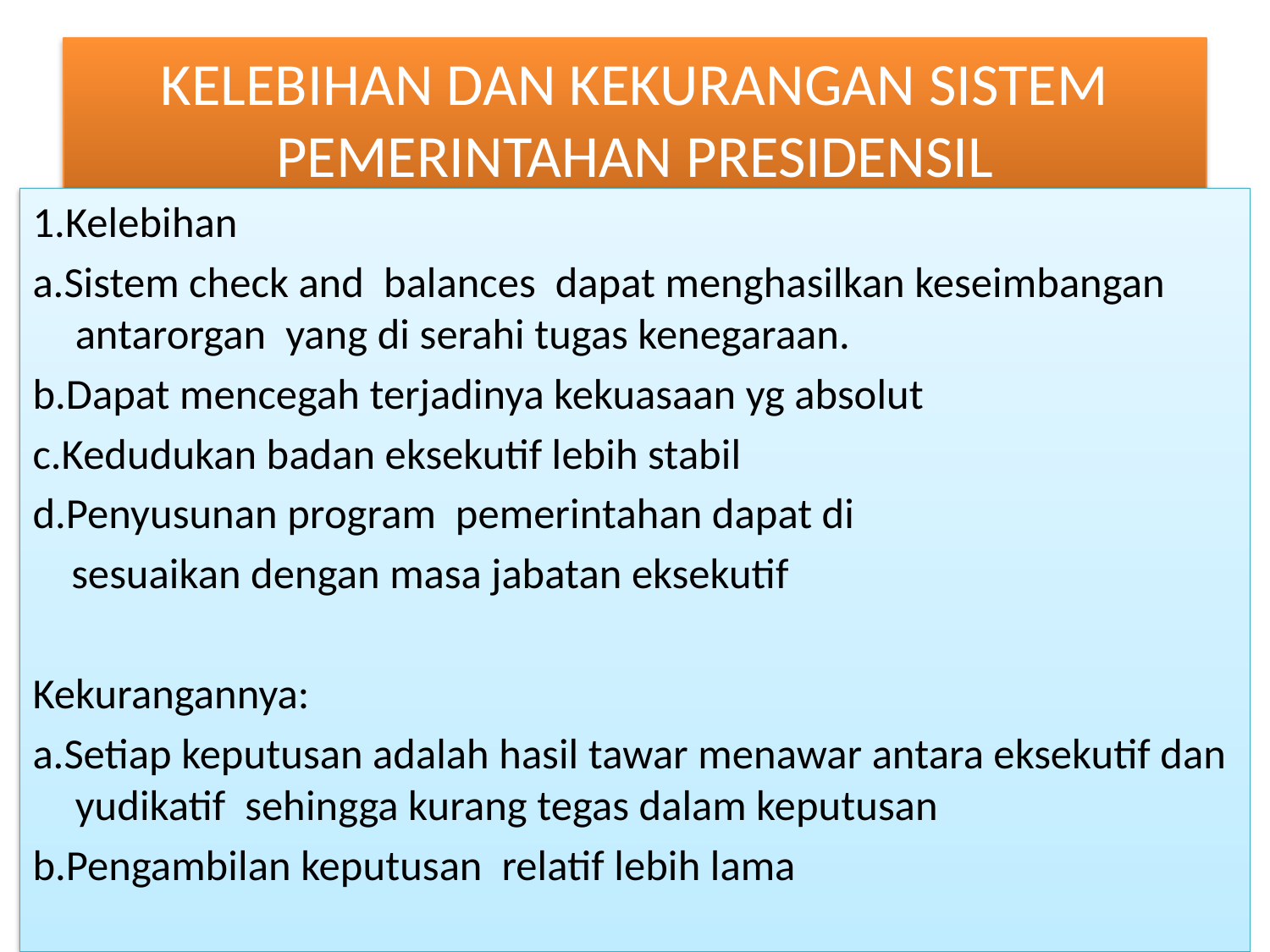

# KELEBIHAN DAN KEKURANGAN SISTEM PEMERINTAHAN PRESIDENSIL
1.Kelebihan
a.Sistem check and  balances  dapat menghasilkan keseimbangan  antarorgan  yang di serahi tugas kenegaraan.
b.Dapat mencegah terjadinya kekuasaan yg absolut
c.Kedudukan badan eksekutif lebih stabil
d.Penyusunan program  pemerintahan dapat di
    sesuaikan dengan masa jabatan eksekutif

Kekurangannya:
a.Setiap keputusan adalah hasil tawar menawar antara eksekutif dan yudikatif  sehingga kurang tegas dalam keputusan
b.Pengambilan keputusan  relatif lebih lama